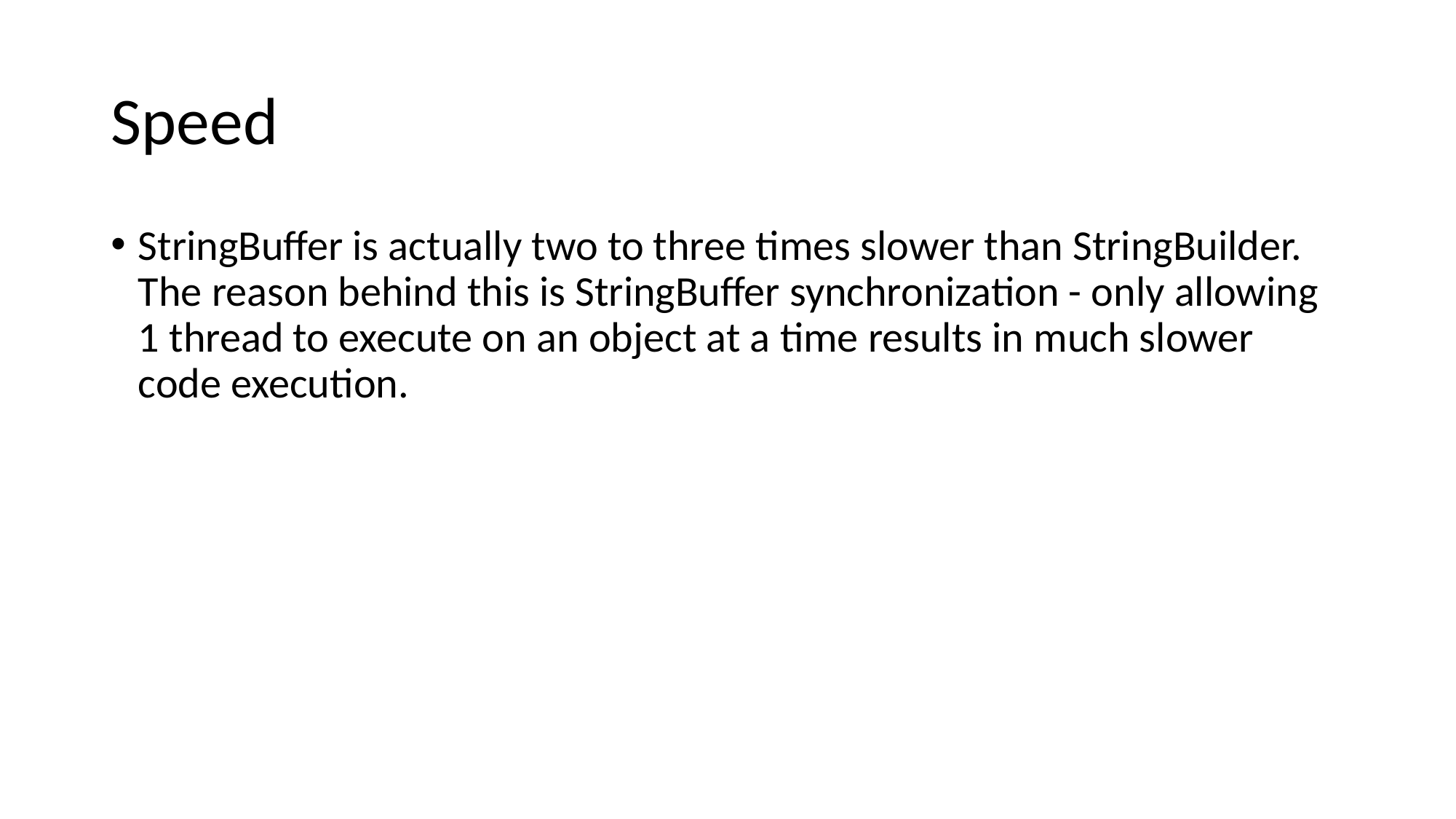

# Speed
StringBuffer is actually two to three times slower than StringBuilder. The reason behind this is StringBuffer synchronization - only allowing 1 thread to execute on an object at a time results in much slower code execution.